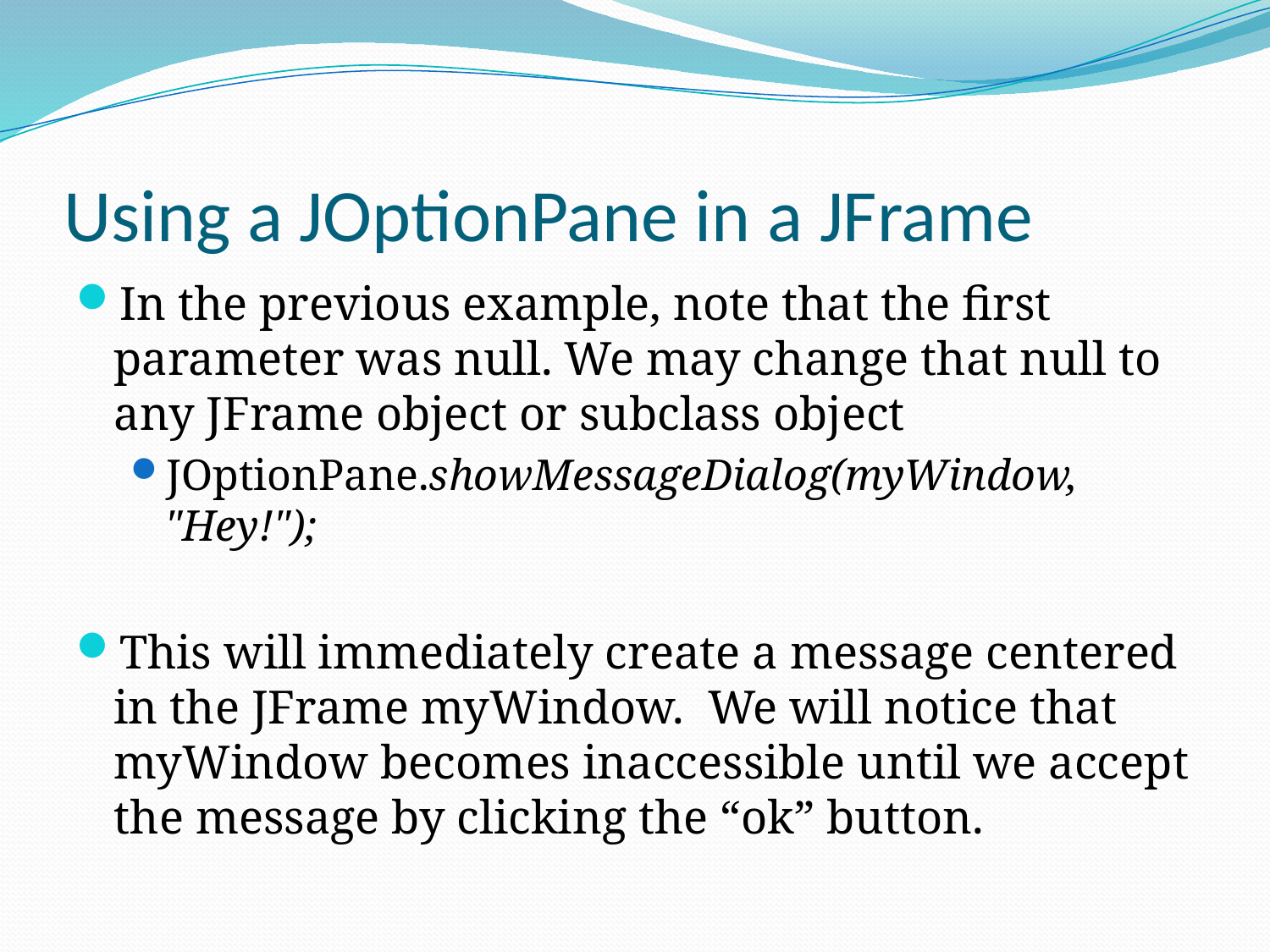

# Using a JOptionPane in a JFrame
In the previous example, note that the first parameter was null. We may change that null to any JFrame object or subclass object
JOptionPane.showMessageDialog(myWindow,  "Hey!");

This will immediately create a message centered in the JFrame myWindow.  We will notice that myWindow becomes inaccessible until we accept the message by clicking the “ok” button.